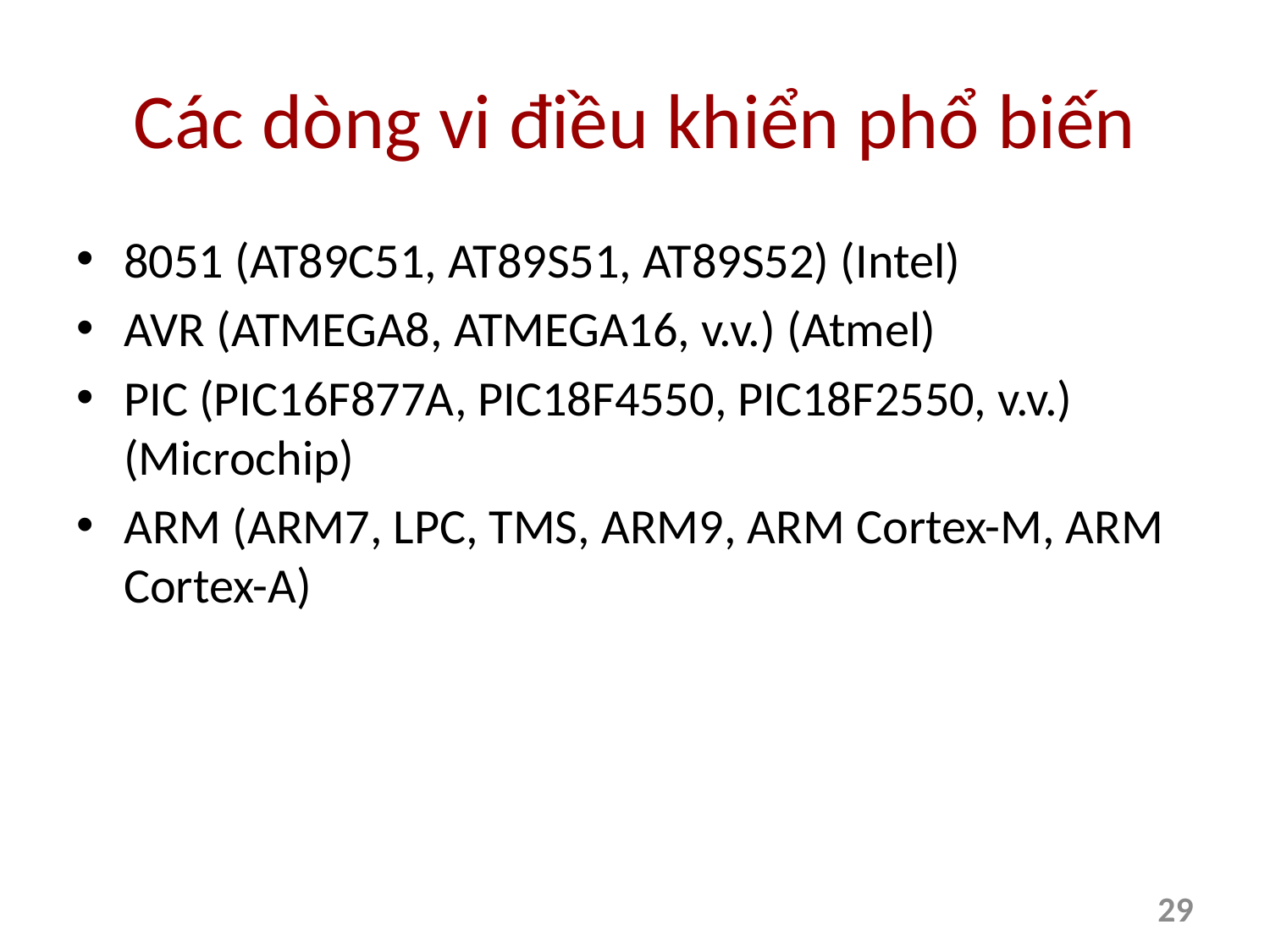

# Các dòng vi điều khiển phổ biến
8051 (AT89C51, AT89S51, AT89S52) (Intel)
AVR (ATMEGA8, ATMEGA16, v.v.) (Atmel)
PIC (PIC16F877A, PIC18F4550, PIC18F2550, v.v.) (Microchip)
ARM (ARM7, LPC, TMS, ARM9, ARM Cortex-M, ARM Cortex-A)
29